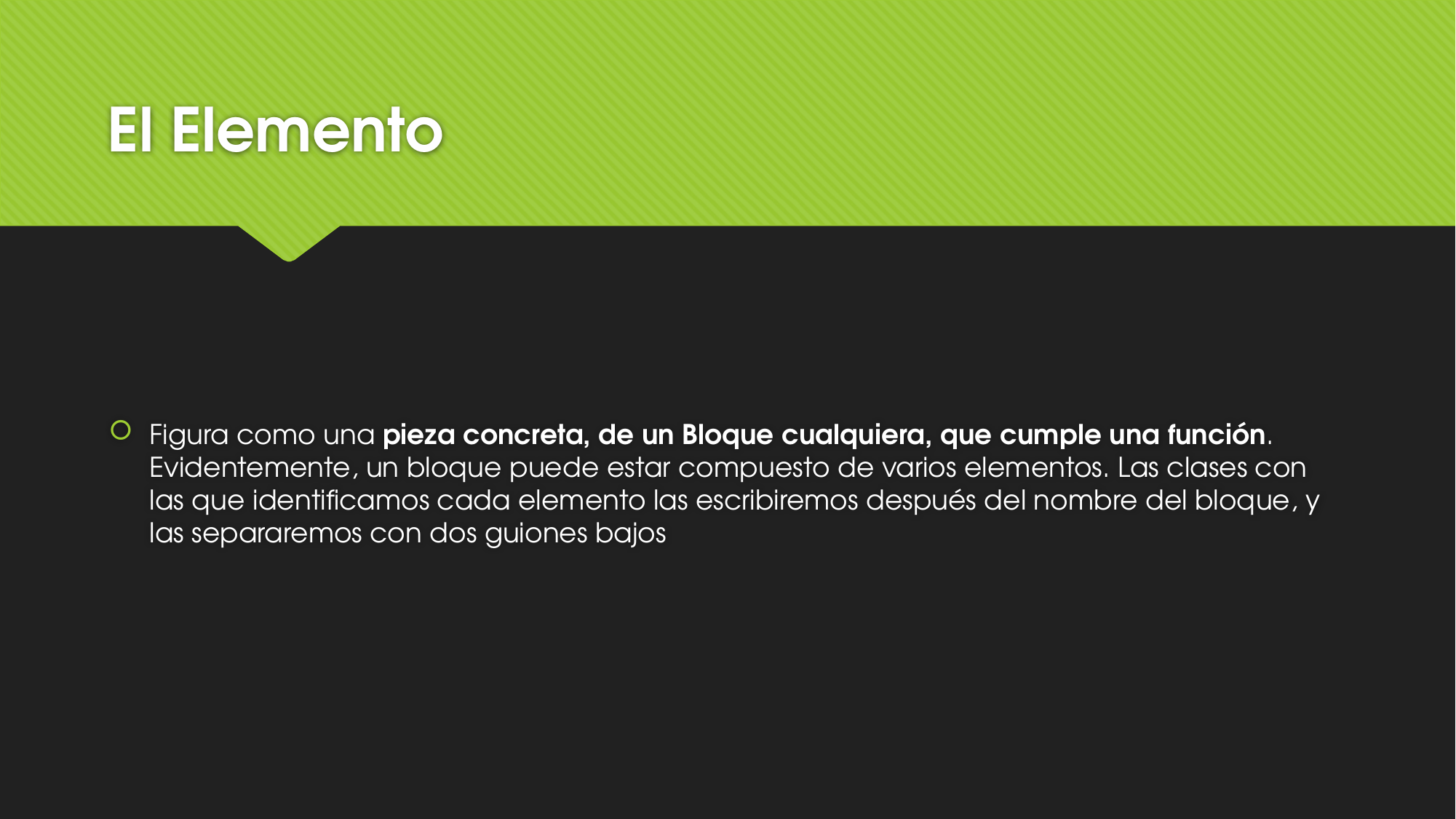

# El Elemento
Figura como una pieza concreta, de un Bloque cualquiera, que cumple una función. Evidentemente, un bloque puede estar compuesto de varios elementos. Las clases con las que identificamos cada elemento las escribiremos después del nombre del bloque, y las separaremos con dos guiones bajos